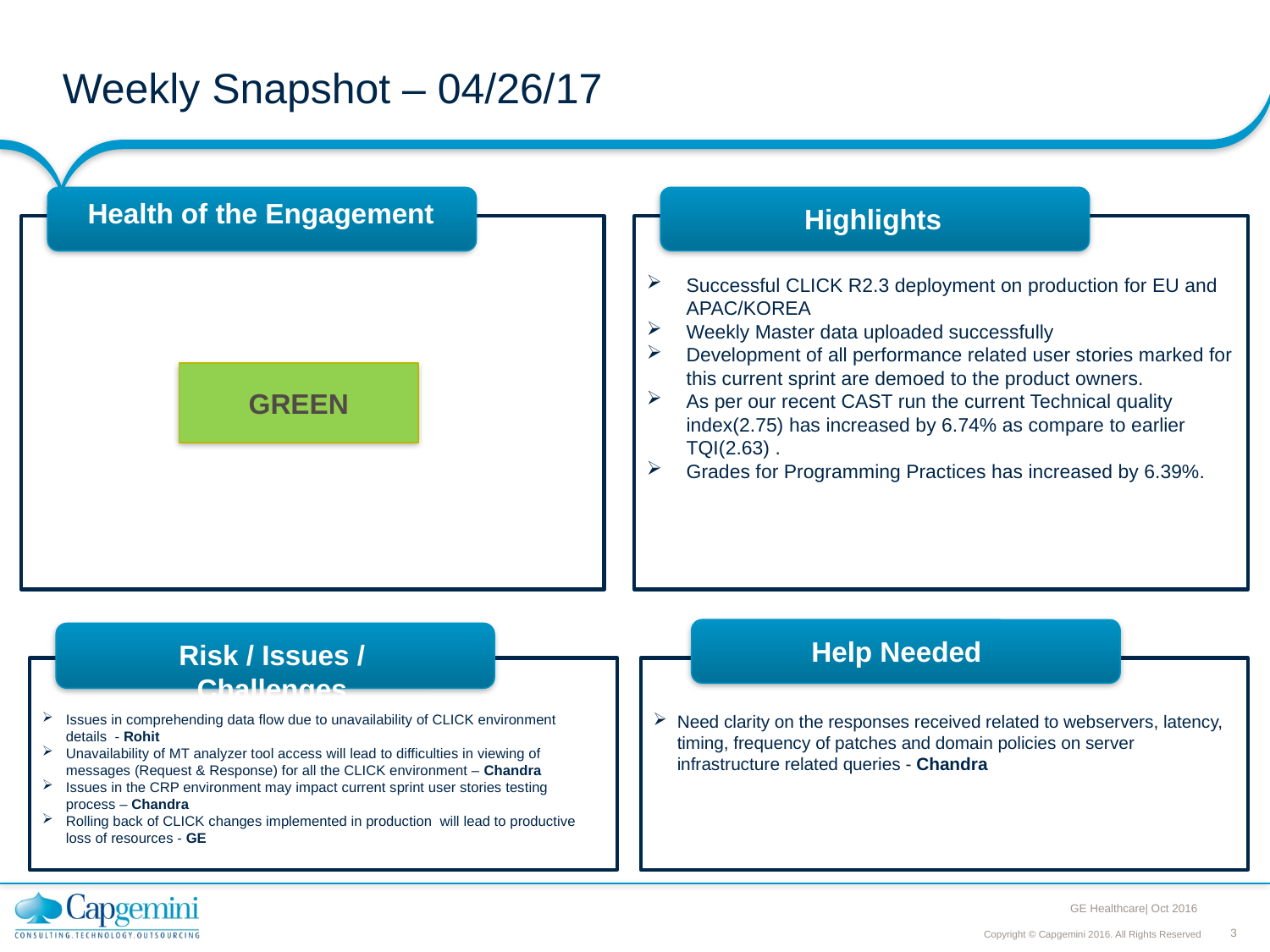

Weekly Snapshot – 04/26/17

Health of the Engagement
Highlights

Successful CLICK R2.3 deployment on production for EU and APAC/KOREA
Weekly Master data uploaded successfully
Development of all performance related user stories marked for this current sprint are demoed to the product owners.
As per our recent CAST run the current Technical quality index(2.75) has increased by 6.74% as compare to earlier TQI(2.63) .
Grades for Programming Practices has increased by 6.39%.

GREEN

Help Needed
Risk / Issues / Challenges

Issues in comprehending data flow due to unavailability of CLICK environment details  - Rohit
Unavailability of MT analyzer tool access will lead to difficulties in viewing of messages (Request & Response) for all the CLICK environment – Chandra
Issues in the CRP environment may impact current sprint user stories testing process – Chandra
Rolling back of CLICK changes implemented in production  will lead to productive loss of resources - GE

Need clarity on the responses received related to webservers, latency, timing, frequency of patches and domain policies on server infrastructure related queries - Chandra